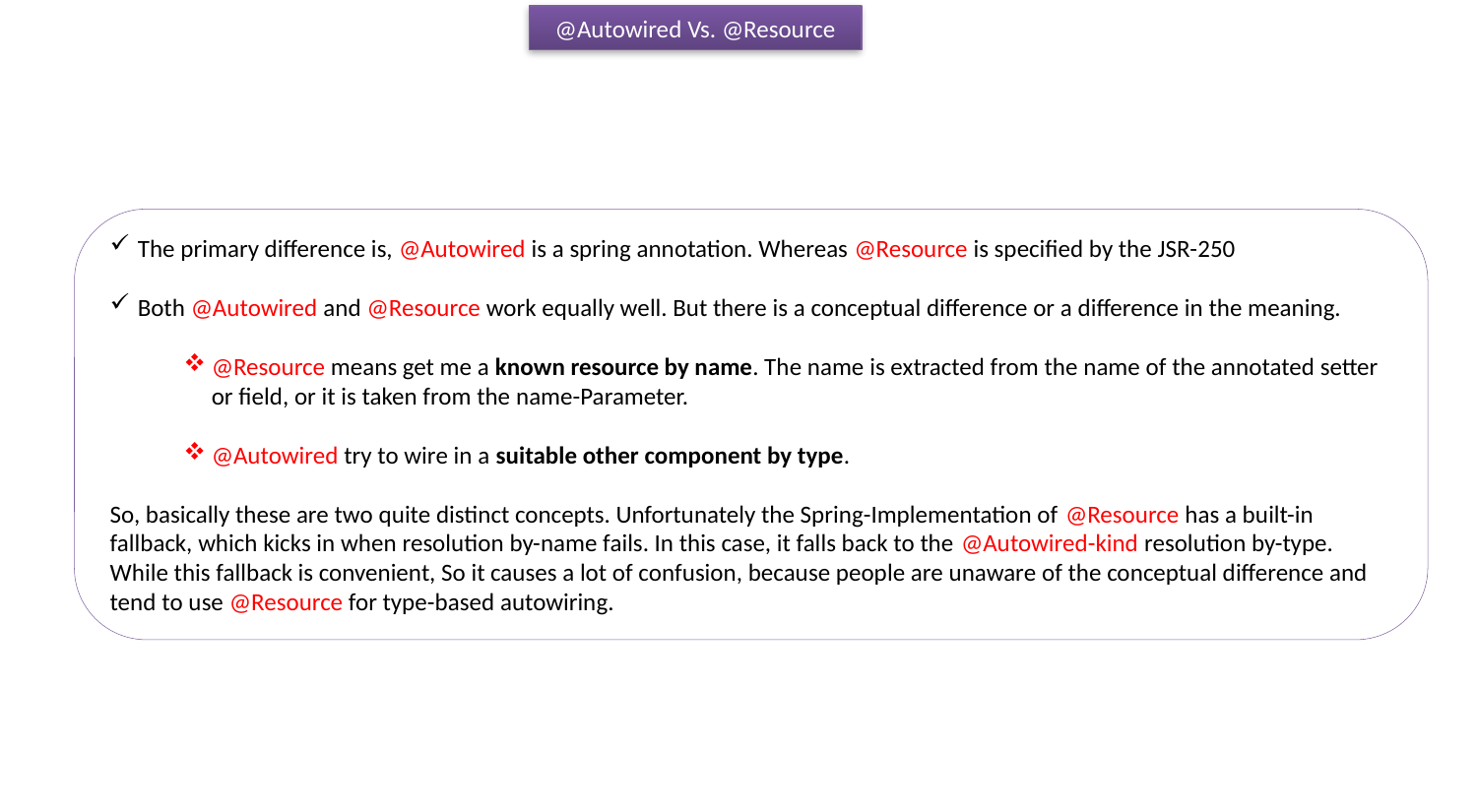

@Autowired Vs. @Resource

The primary difference is, @Autowired is a spring annotation. Whereas @Resource is specified by the JSR-250

Both @Autowired and @Resource work equally well. But there is a conceptual difference or a difference in the meaning.

@Resource means get me a known resource by name. The name is extracted from the name of the annotated setter or field, or it is taken from the name-Parameter.
@Autowired try to wire in a suitable other component by type.

So, basically these are two quite distinct concepts. Unfortunately the Spring-Implementation of @Resource has a built-in fallback, which kicks in when resolution by-name fails. In this case, it falls back to the @Autowired-kind resolution by-type. While this fallback is convenient, So it causes a lot of confusion, because people are unaware of the conceptual difference and tend to use @Resource for type-based autowiring.